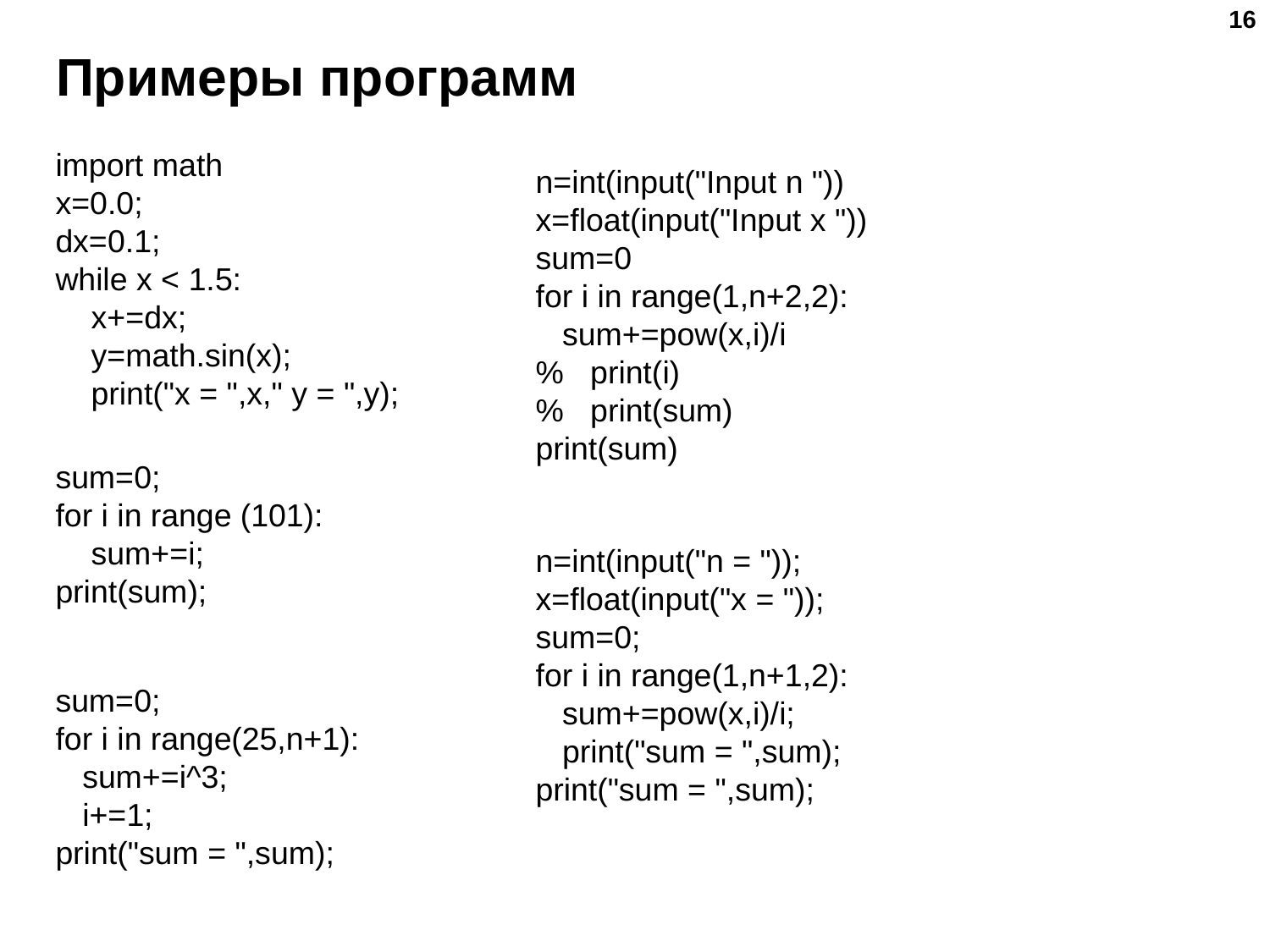

16
# Примеры программ
import math
x=0.0;
dx=0.1;
while x < 1.5:
    x+=dx;
    y=math.sin(x);
    print("x = ",x," y = ",y);
n=int(input("Input n "))
x=float(input("Input x "))
sum=0
for i in range(1,n+2,2):
   sum+=pow(x,i)/i
%   print(i)
%   print(sum)
print(sum)
sum=0;
for i in range (101):
    sum+=i;
print(sum);
n=int(input("n = "));
x=float(input("x = "));
sum=0;
for i in range(1,n+1,2):
   sum+=pow(x,i)/i;
   print("sum = ",sum);
print("sum = ",sum);
sum=0;
for i in range(25,n+1):
   sum+=i^3;
   i+=1;
print("sum = ",sum);